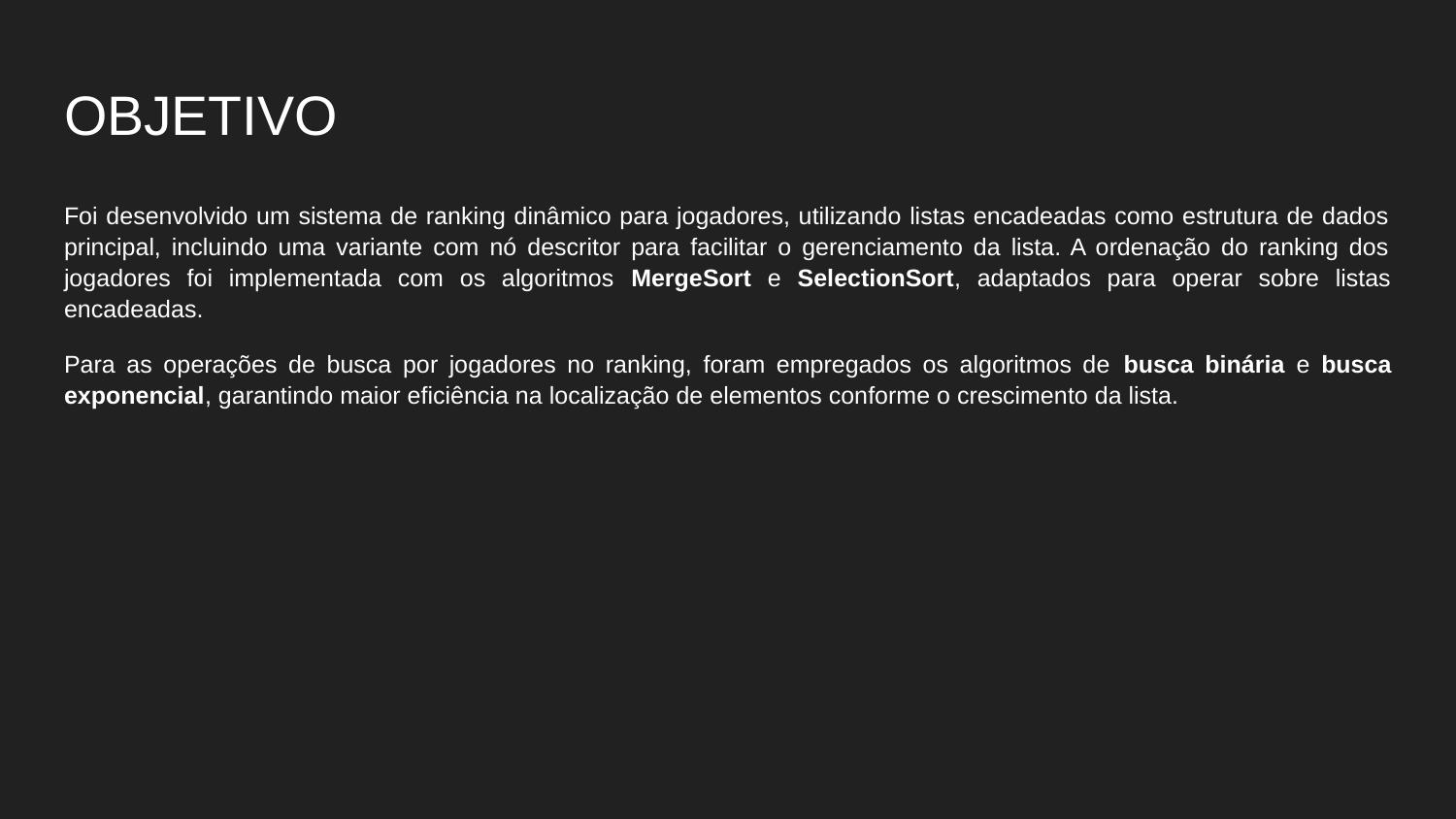

# OBJETIVO
Foi desenvolvido um sistema de ranking dinâmico para jogadores, utilizando listas encadeadas como estrutura de dados principal, incluindo uma variante com nó descritor para facilitar o gerenciamento da lista. A ordenação do ranking dos jogadores foi implementada com os algoritmos MergeSort e SelectionSort, adaptados para operar sobre listas encadeadas.
Para as operações de busca por jogadores no ranking, foram empregados os algoritmos de busca binária e busca exponencial, garantindo maior eficiência na localização de elementos conforme o crescimento da lista.